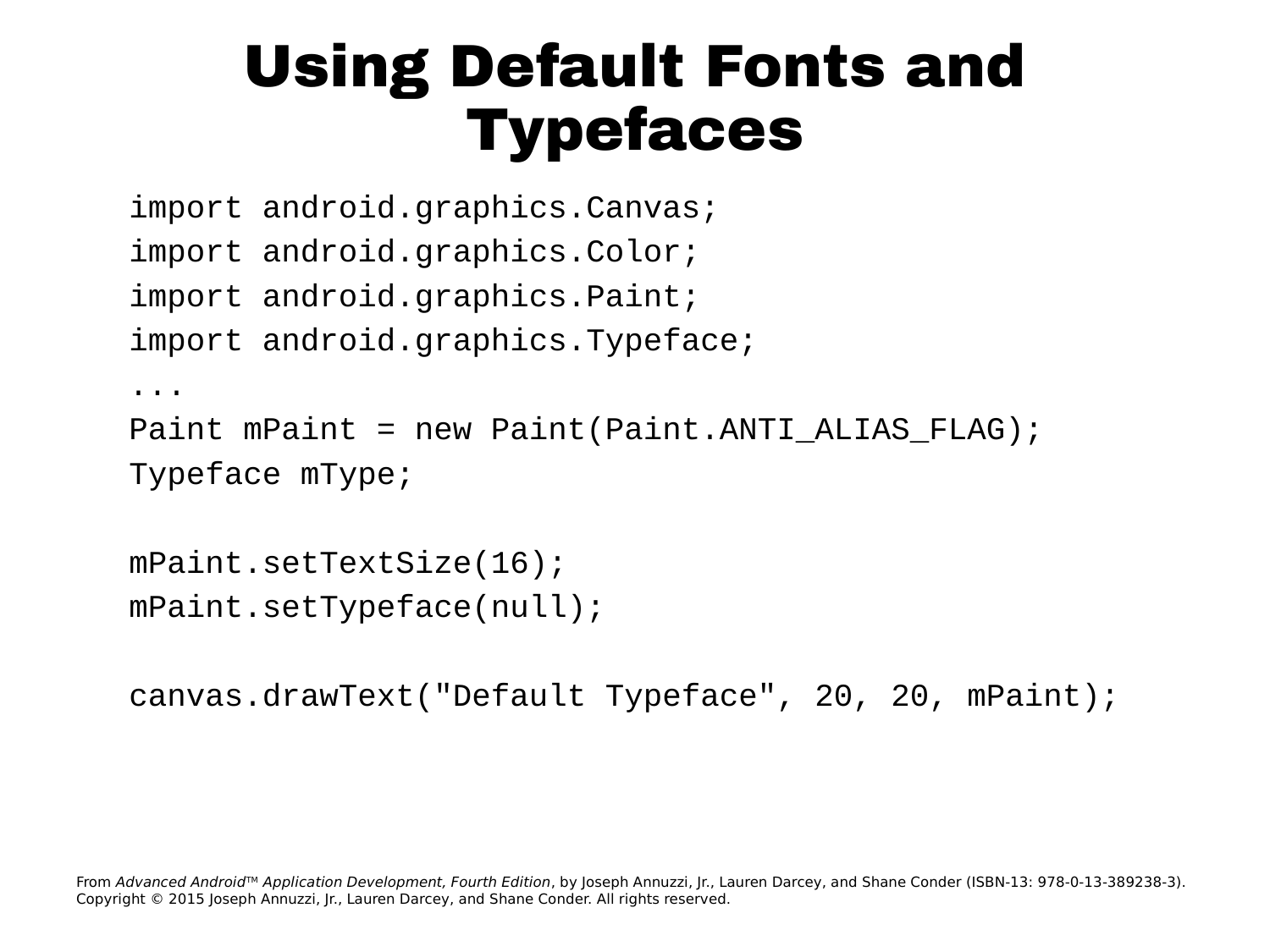

# Using Default Fonts and Typefaces
import android.graphics.Canvas;
import android.graphics.Color;
import android.graphics.Paint;
import android.graphics.Typeface;
...
Paint mPaint = new Paint(Paint.ANTI_ALIAS_FLAG);
Typeface mType;

mPaint.setTextSize(16);
mPaint.setTypeface(null);

canvas.drawText("Default Typeface", 20, 20, mPaint);
From Advanced AndroidTM Application Development, Fourth Edition, by Joseph Annuzzi, Jr., Lauren Darcey, and Shane Conder (ISBN-13: 978-0-13-389238-3). Copyright © 2015 Joseph Annuzzi, Jr., Lauren Darcey, and Shane Conder. All rights reserved.